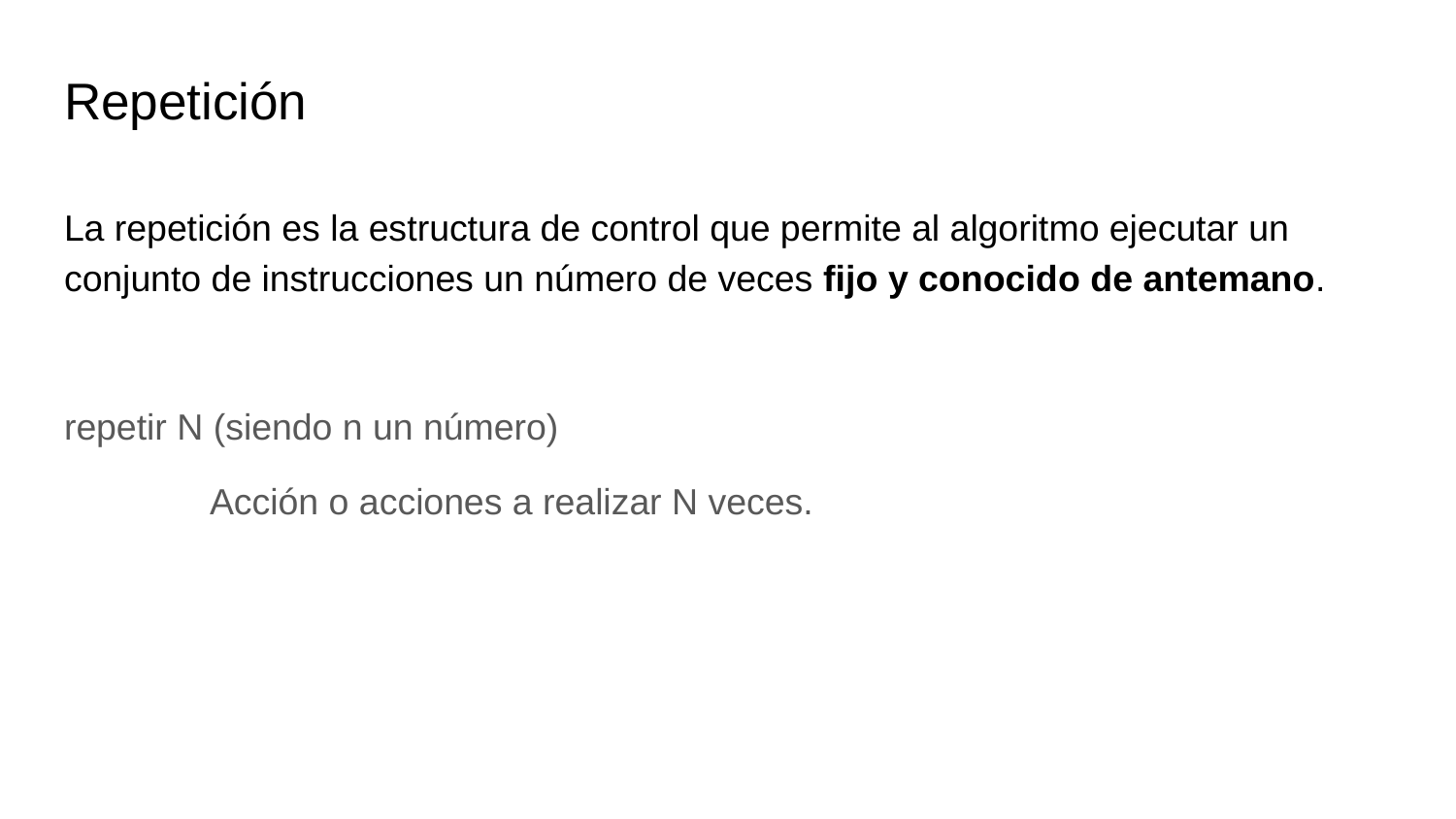

# Repetición
La repetición es la estructura de control que permite al algoritmo ejecutar un conjunto de instrucciones un número de veces fijo y conocido de antemano.

repetir N (siendo n un número)
	Acción o acciones a realizar N veces.